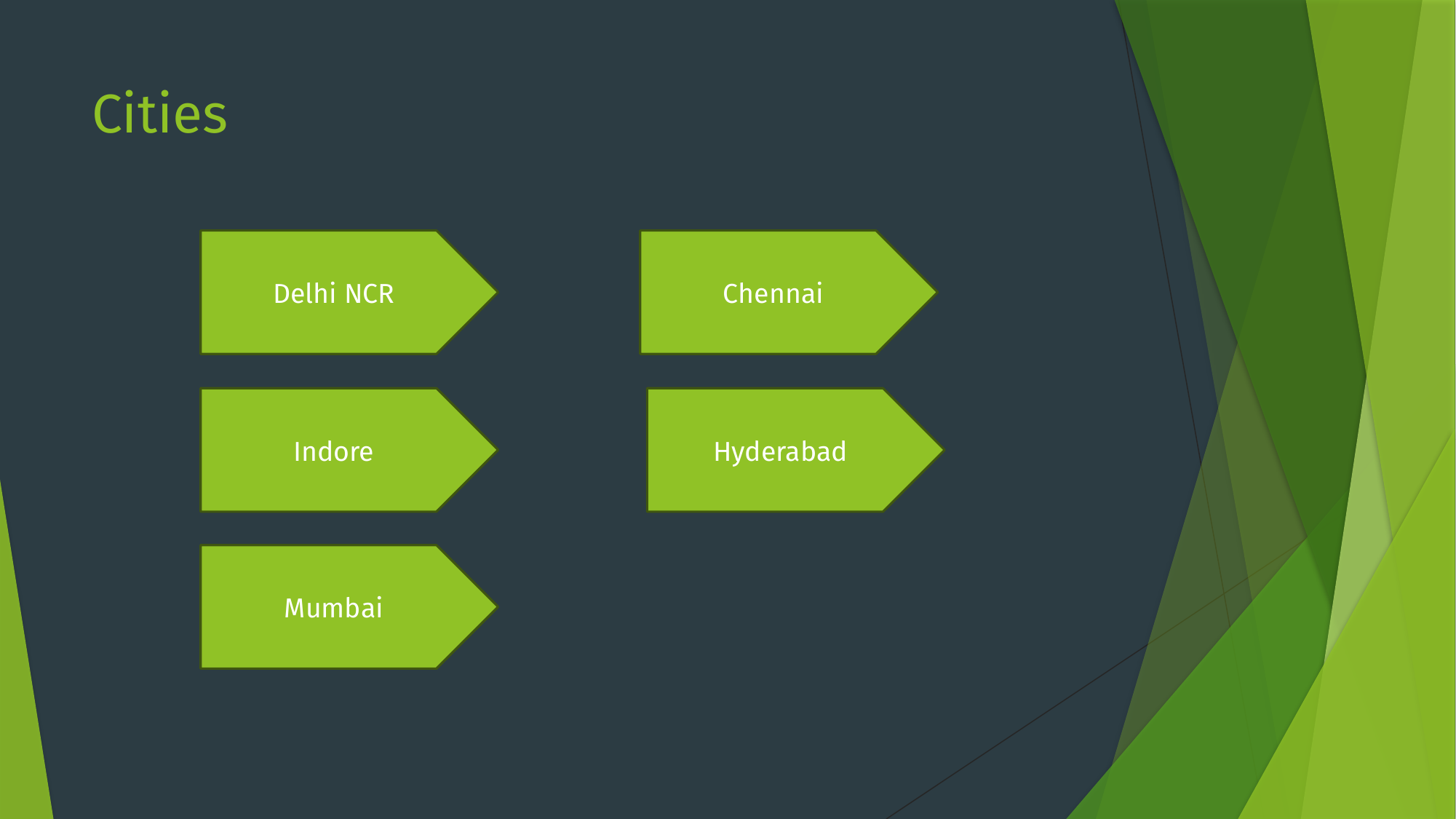

# Cities
Delhi NCR
Chennai
Indore
Hyderabad
Mumbai